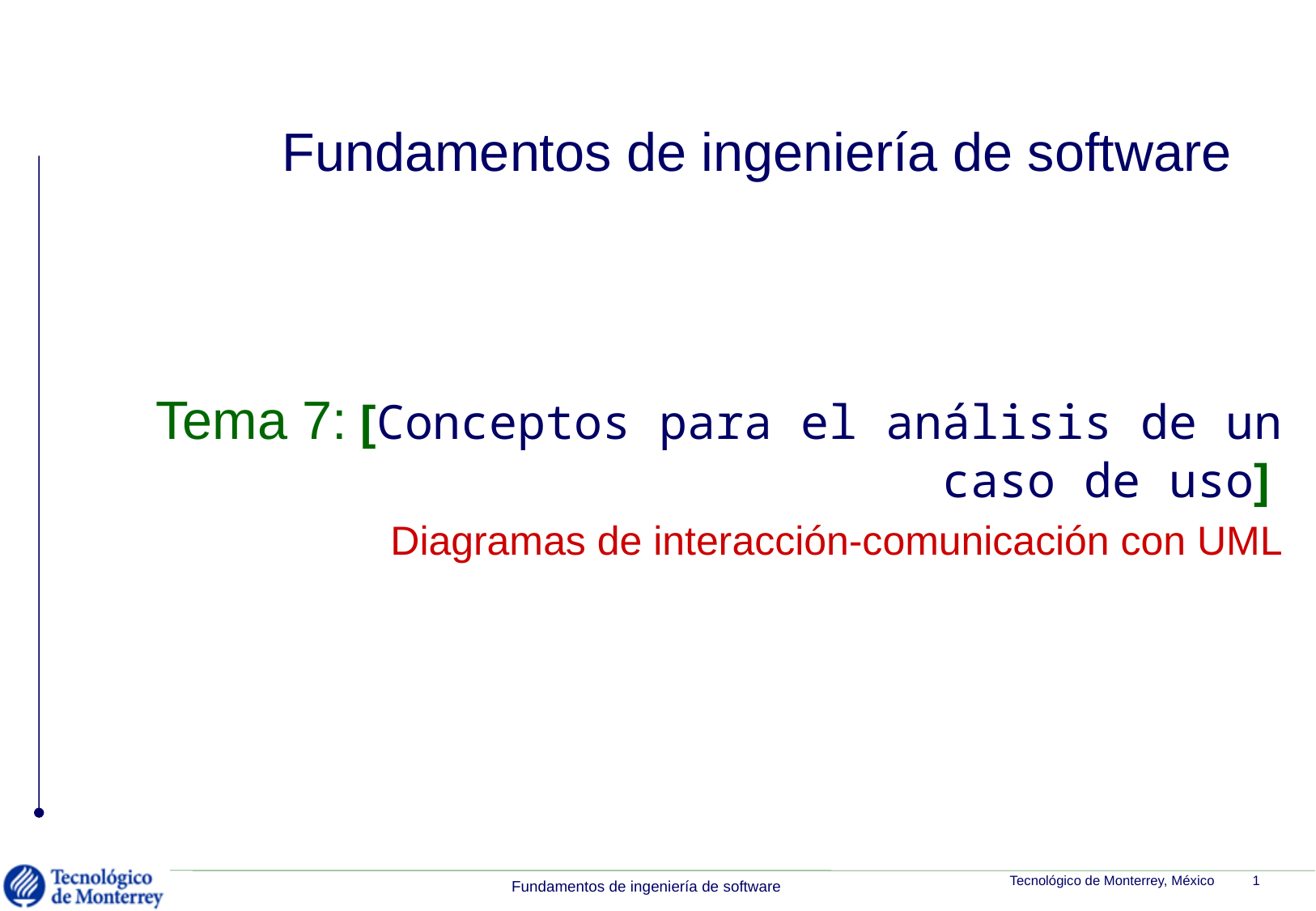

# Fundamentos de ingeniería de software

Tema 7: [Conceptos para el análisis de un caso de uso]
Diagramas de interacción-comunicación con UML